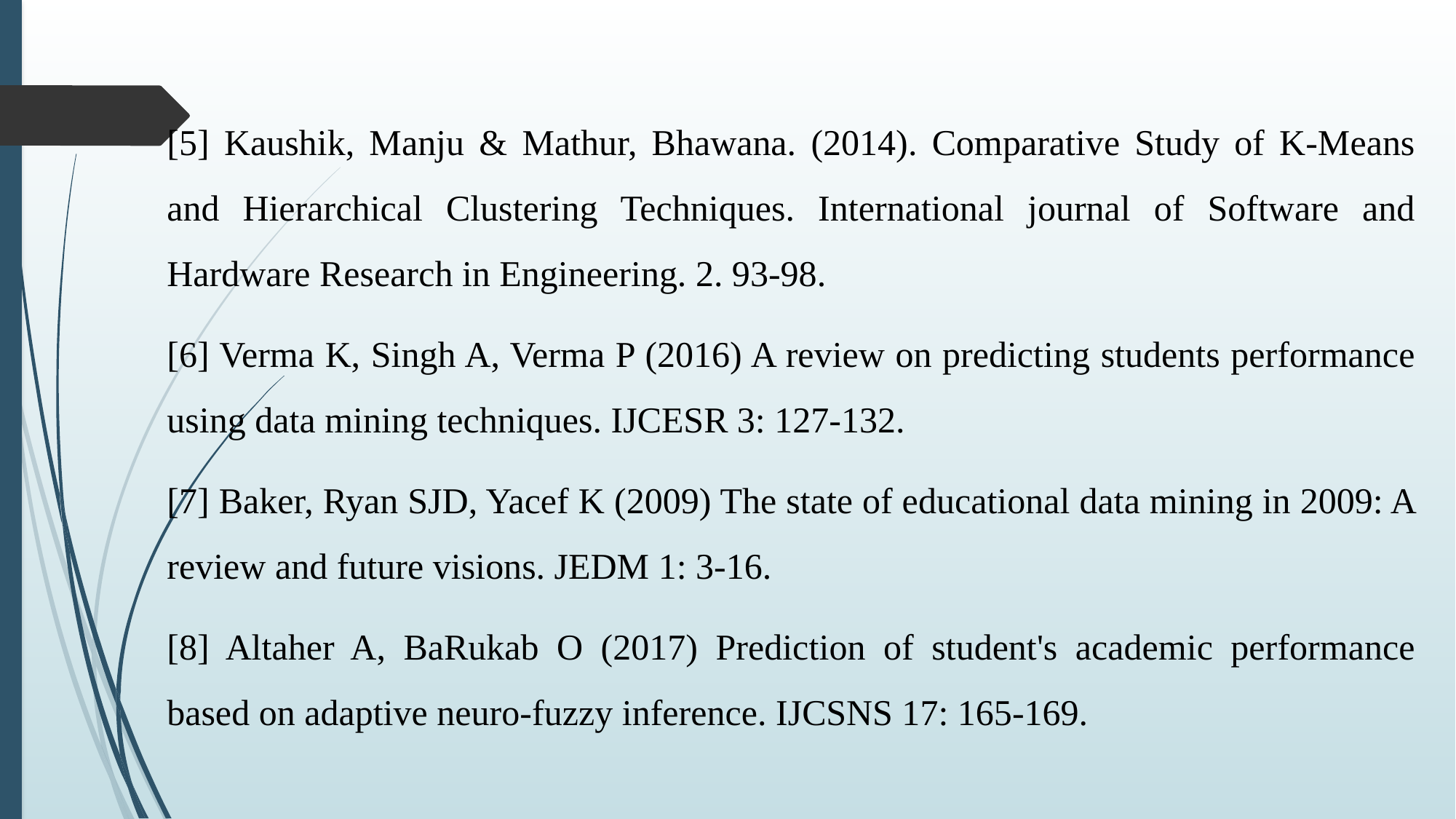

[5] Kaushik, Manju & Mathur, Bhawana. (2014). Comparative Study of K-Means and Hierarchical Clustering Techniques. International journal of Software and Hardware Research in Engineering. 2. 93-98.
[6] Verma K, Singh A, Verma P (2016) A review on predicting students performance using data mining techniques. IJCESR 3: 127-132.
[7] Baker, Ryan SJD, Yacef K (2009) The state of educational data mining in 2009: A review and future visions. JEDM 1: 3-16.
[8] Altaher A, BaRukab O (2017) Prediction of student's academic performance based on adaptive neuro-fuzzy inference. IJCSNS 17: 165-169.